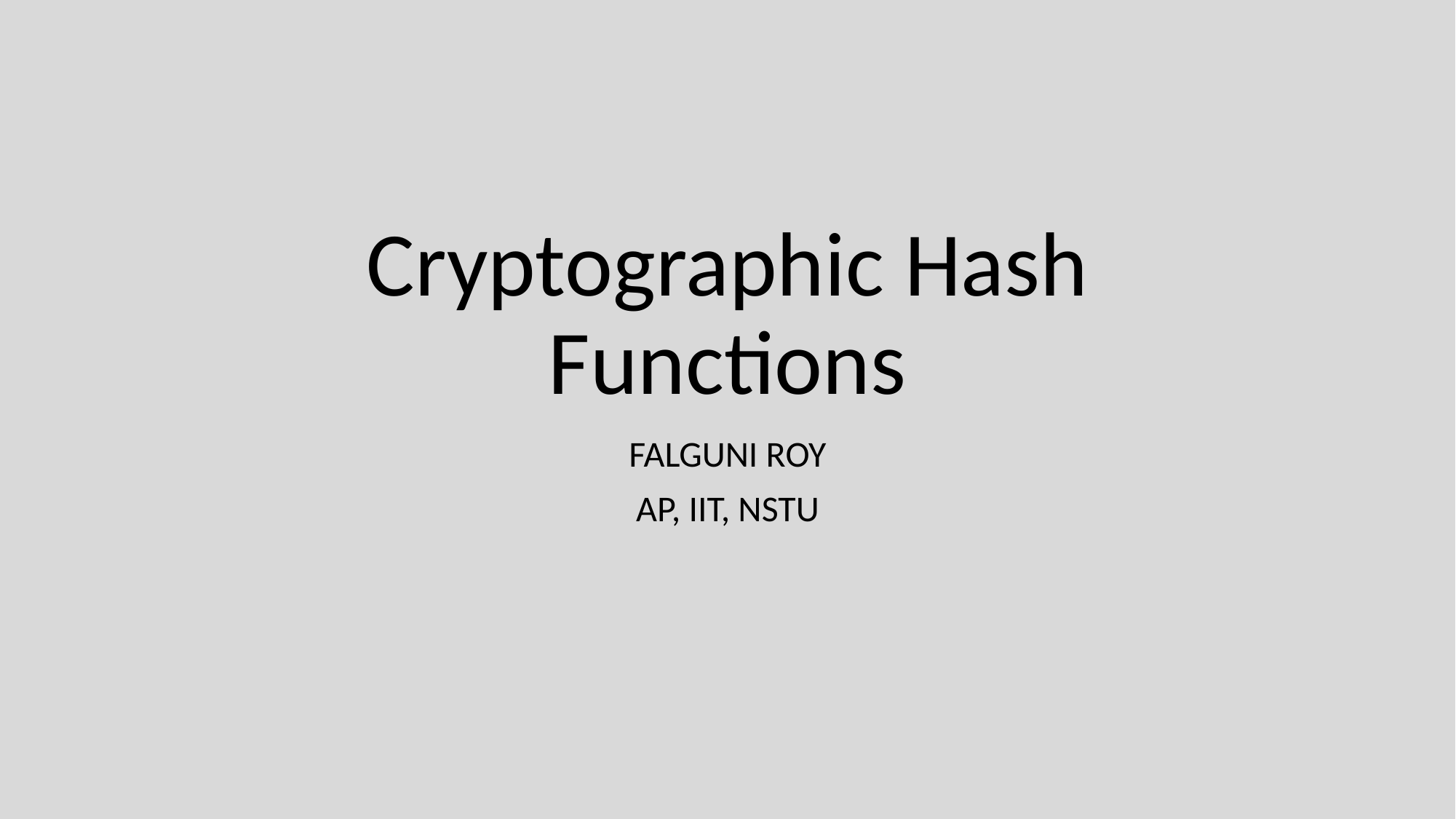

# Cryptographic Hash Functions
FALGUNI ROY
AP, IIT, NSTU